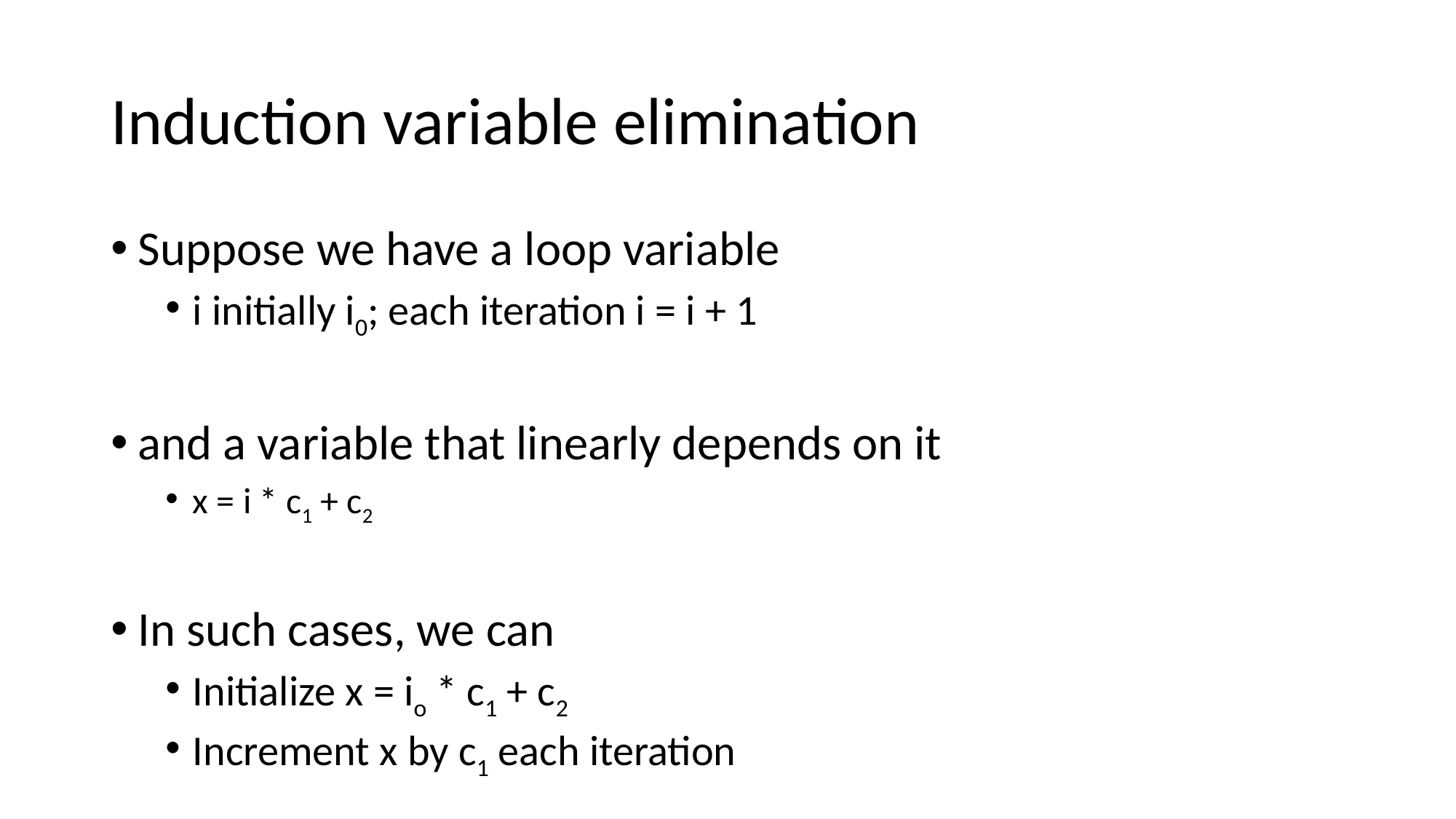

# Induction variable elimination
Suppose we have a loop variable
i initially i0; each iteration i = i + 1

and a variable that linearly depends on it
x = i * c1 + c2

In such cases, we can
Initialize x = io * c1 + c2
Increment x by c1 each iteration